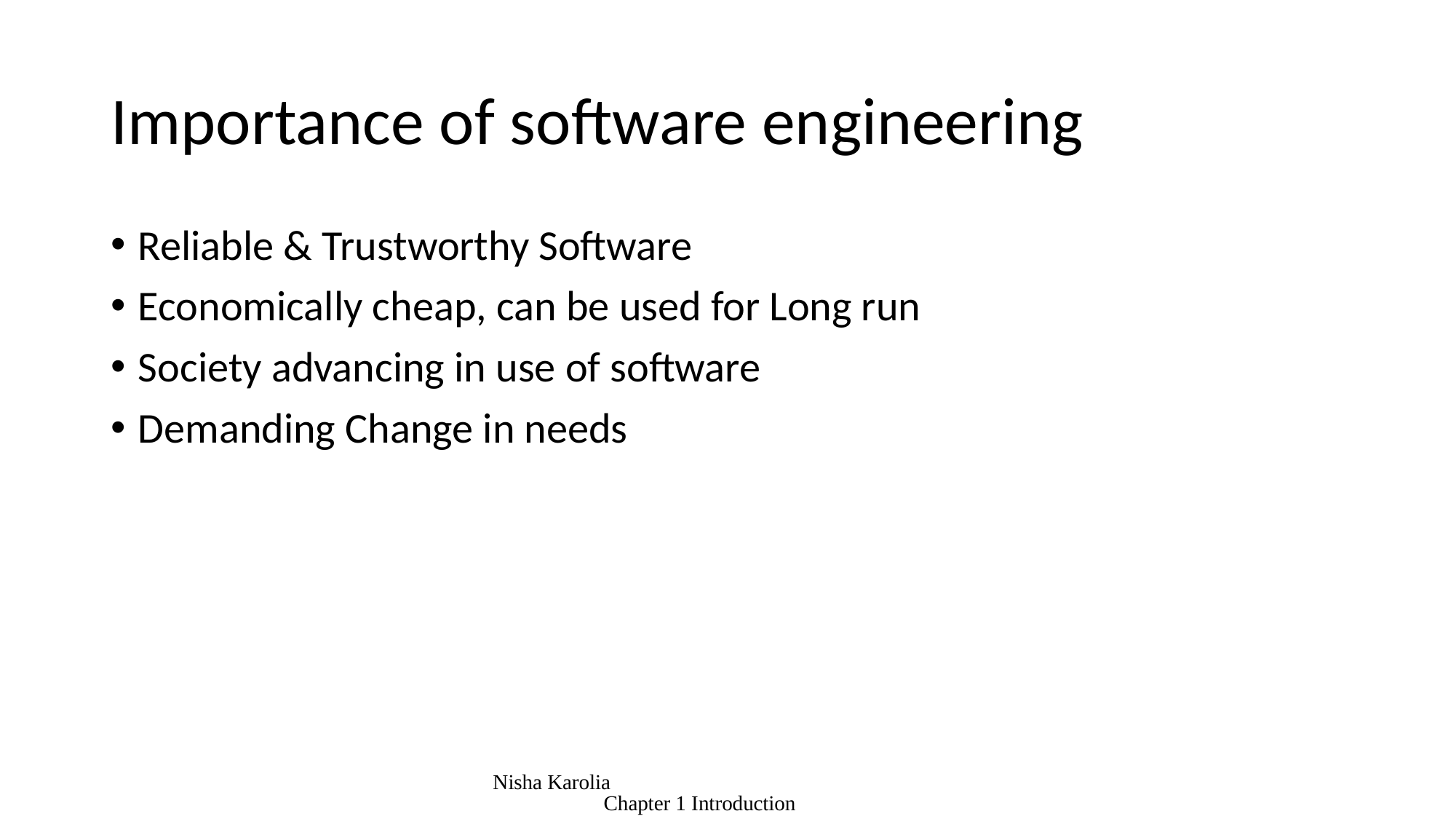

# Importance of software engineering
Reliable & Trustworthy Software
Economically cheap, can be used for Long run
Society advancing in use of software
Demanding Change in needs

Nisha Karolia                                                                                       Chapter 1 Introduction